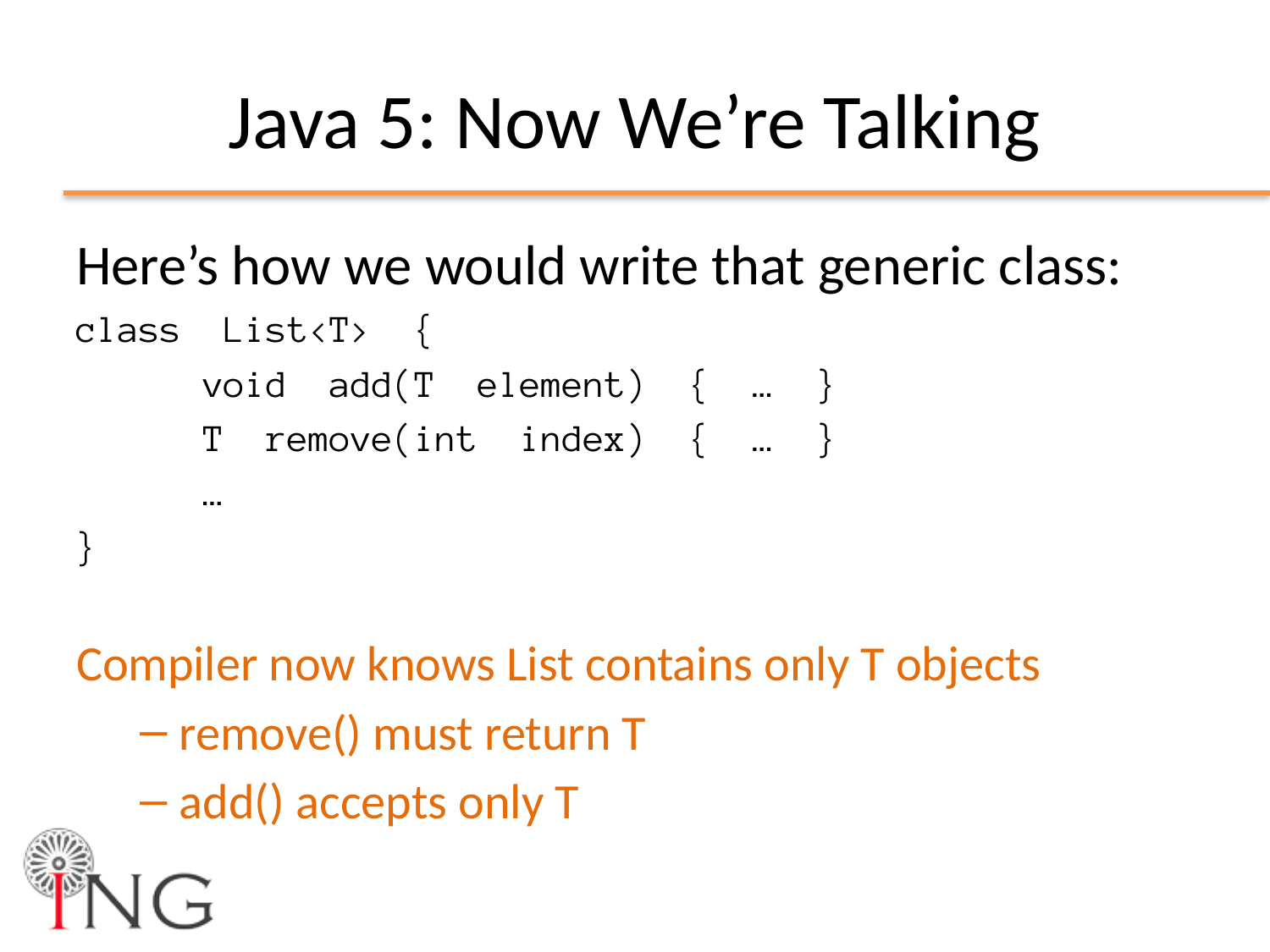

# Java 5: Now We’re Talking
Here’s how we would write that generic class:
class  List<T>  {
	void  add(T  element)  {  …  }
	T  remove(int  index)  {  …  }
	…
}

Compiler now knows List contains only T objects
remove() must return T
add() accepts only T